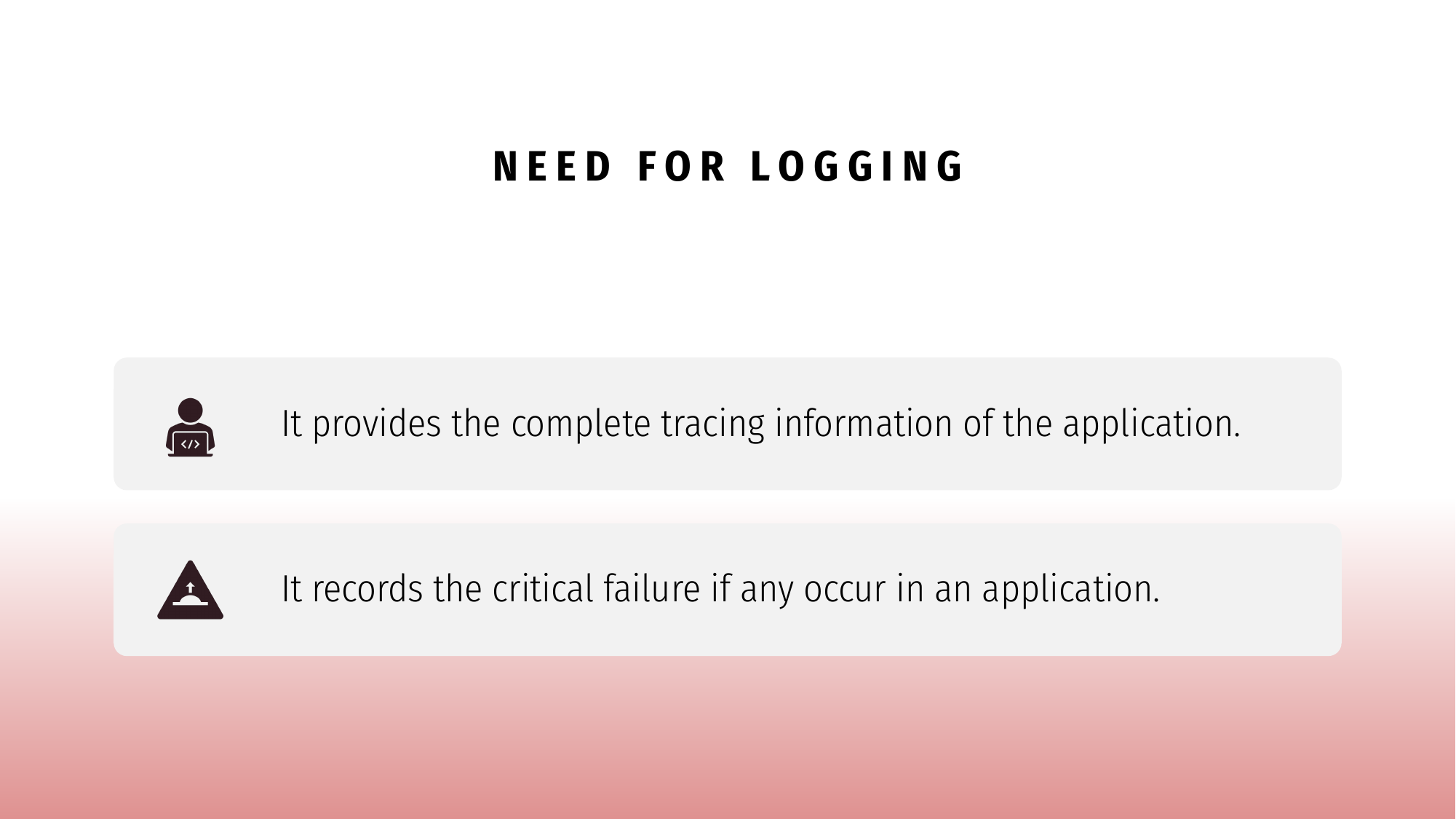

Need for Logging
It provides the complete tracing information of the application.
It records the critical failure if any occur in an application.